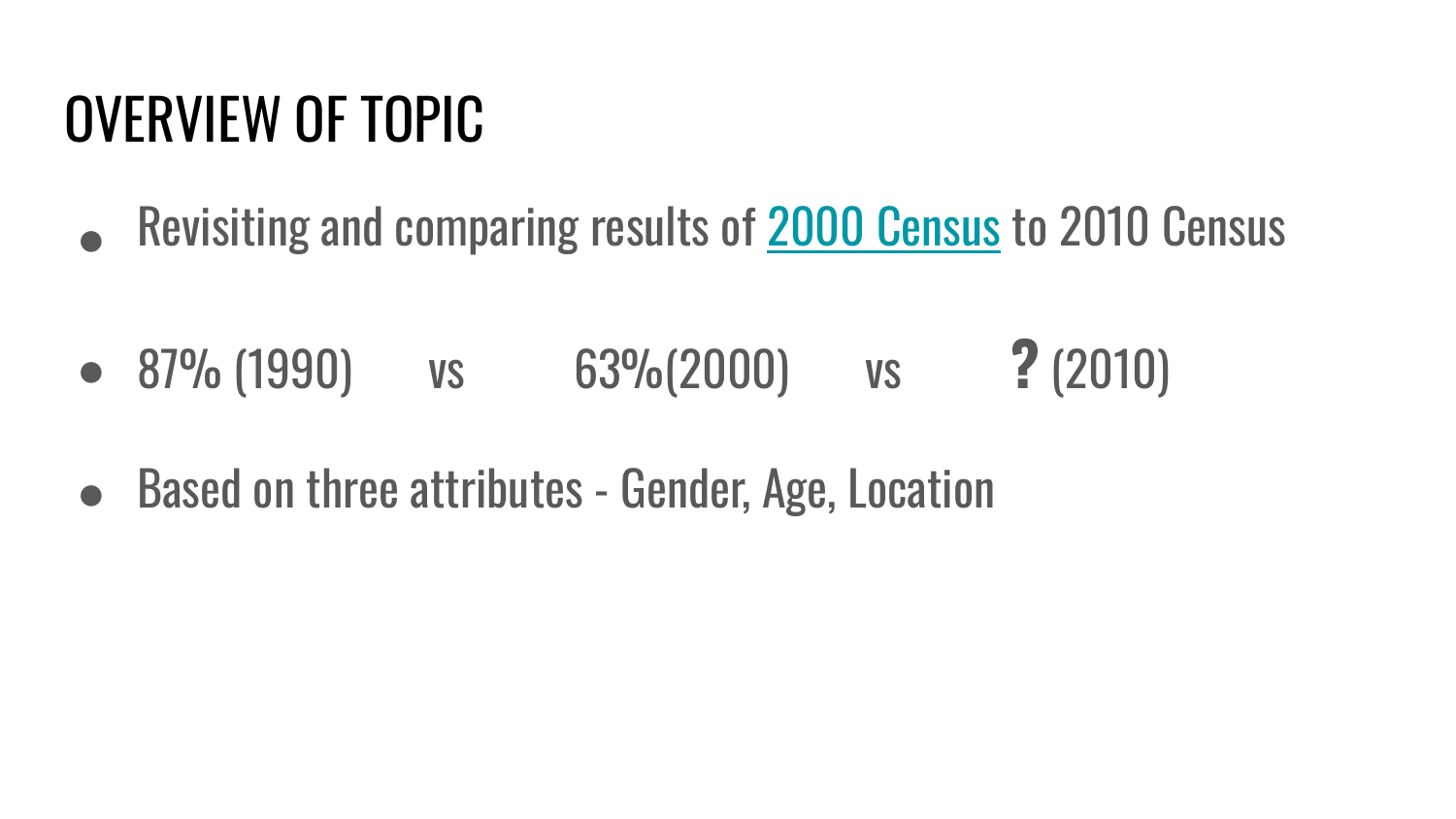

# OVERVIEW OF TOPIC
Revisiting and comparing results of 2000 Census to 2010 Census

87% (1990)	vs	63%(2000)	vs	? (2010)

Based on three attributes - Gender, Age, Location